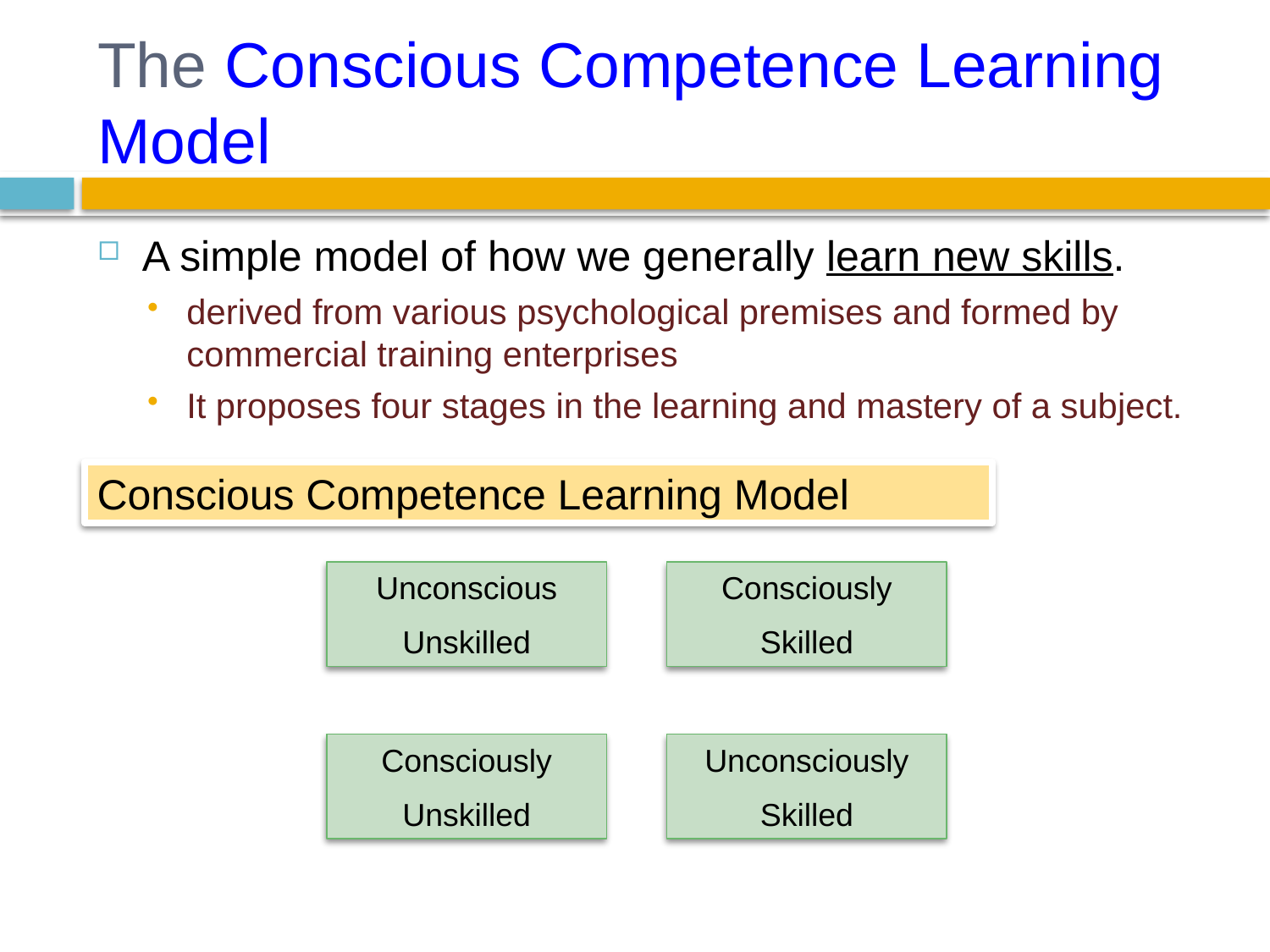

# The Conscious Competence Learning Model
A simple model of how we generally learn new skills.
derived from various psychological premises and formed by commercial training enterprises
It proposes four stages in the learning and mastery of a subject.
Conscious Competence Learning Model
Unconscious
Unskilled
Consciously
Skilled
Consciously
Unskilled
Unconsciously
Skilled